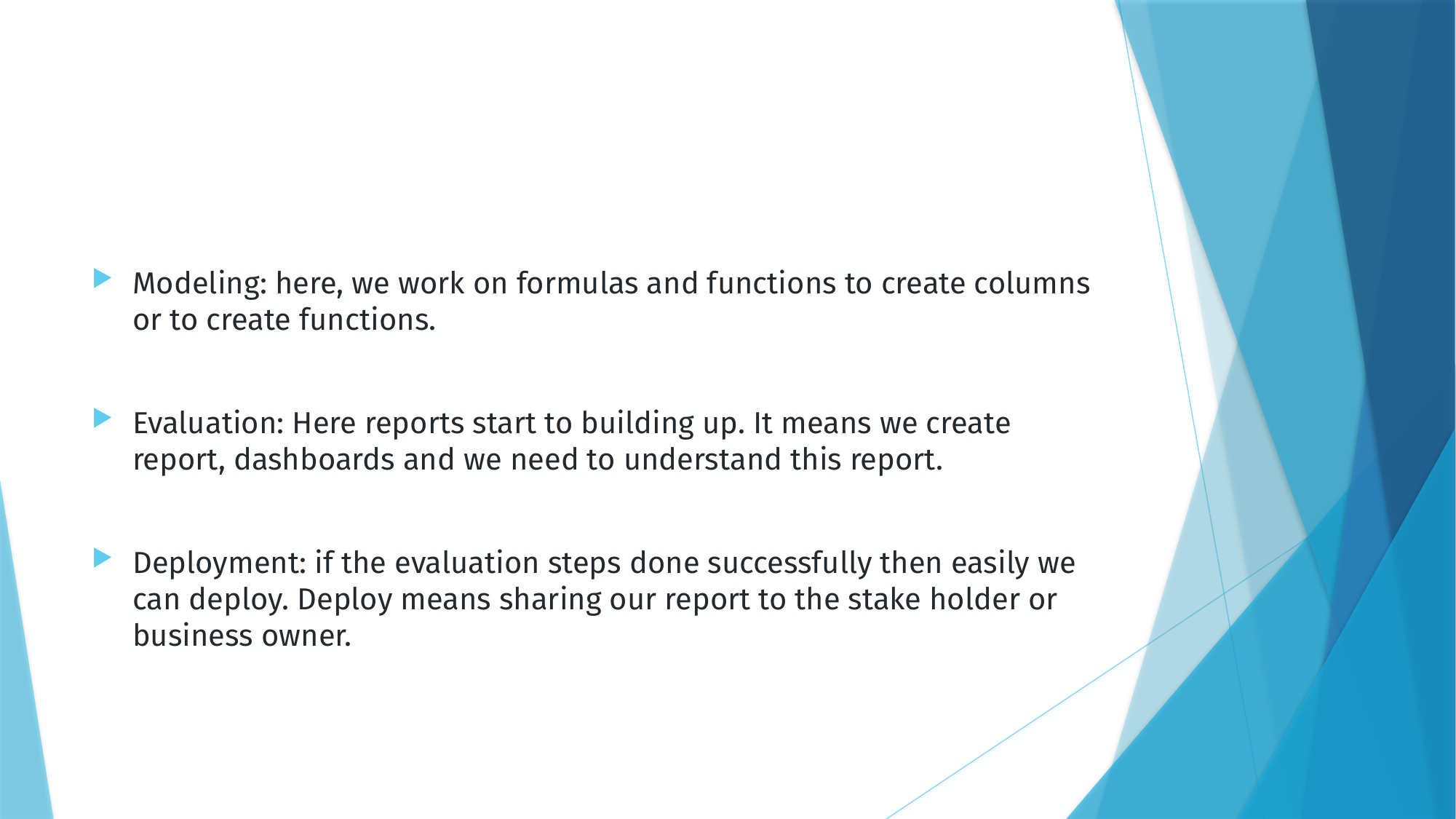

Modeling: here, we work on formulas and functions to create columns or to create functions.

Evaluation: Here reports start to building up. It means we create report, dashboards and we need to understand this report.

Deployment: if the evaluation steps done successfully then easily we can deploy. Deploy means sharing our report to the stake holder or business owner.